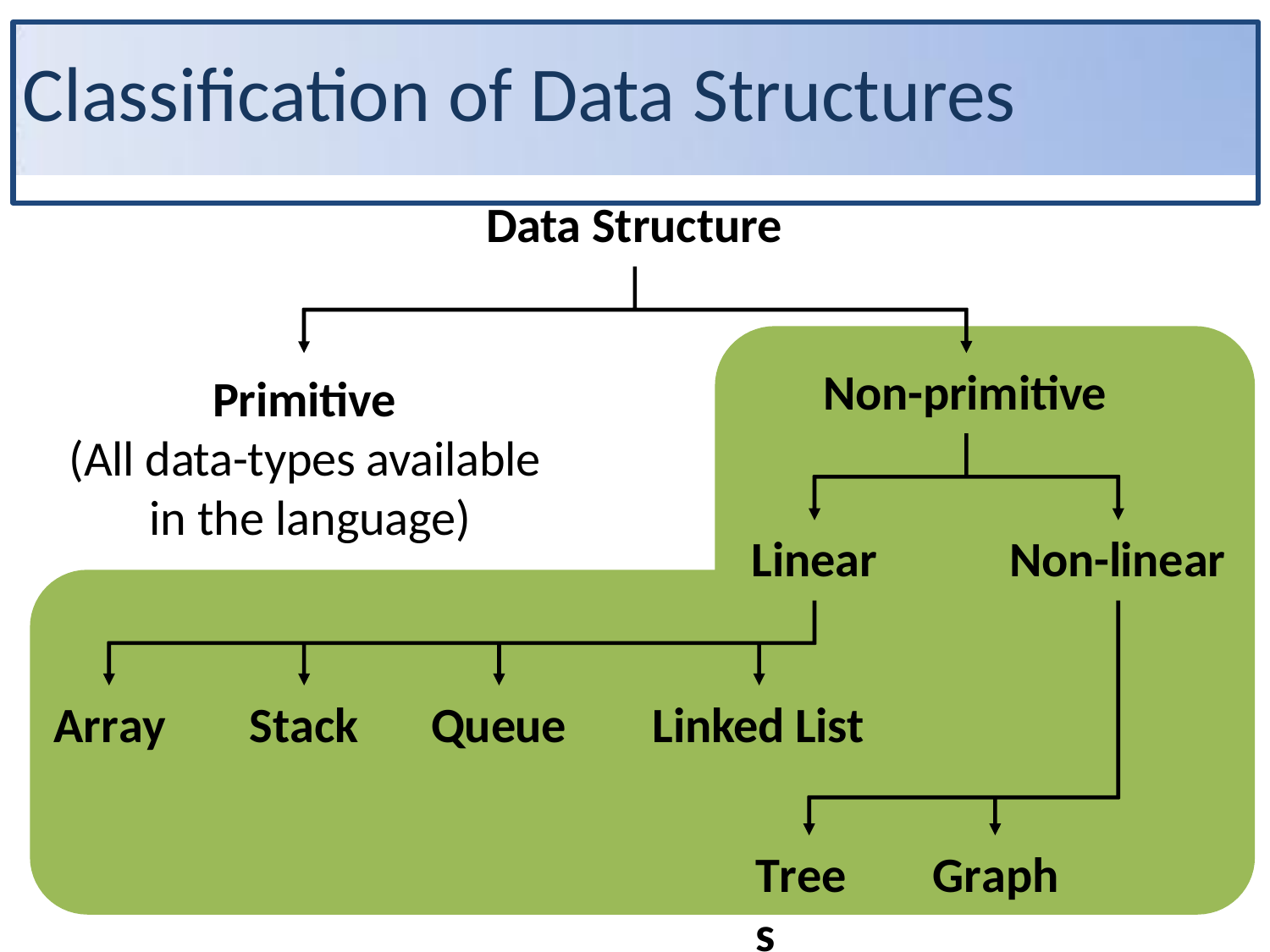

# Classification of Data Structures
Data Structure

Non-primitive
Primitive
(All data-types available  in the language)
Linear
Non-linear
Array
Stack
Queue
Linked List
Trees
Graph